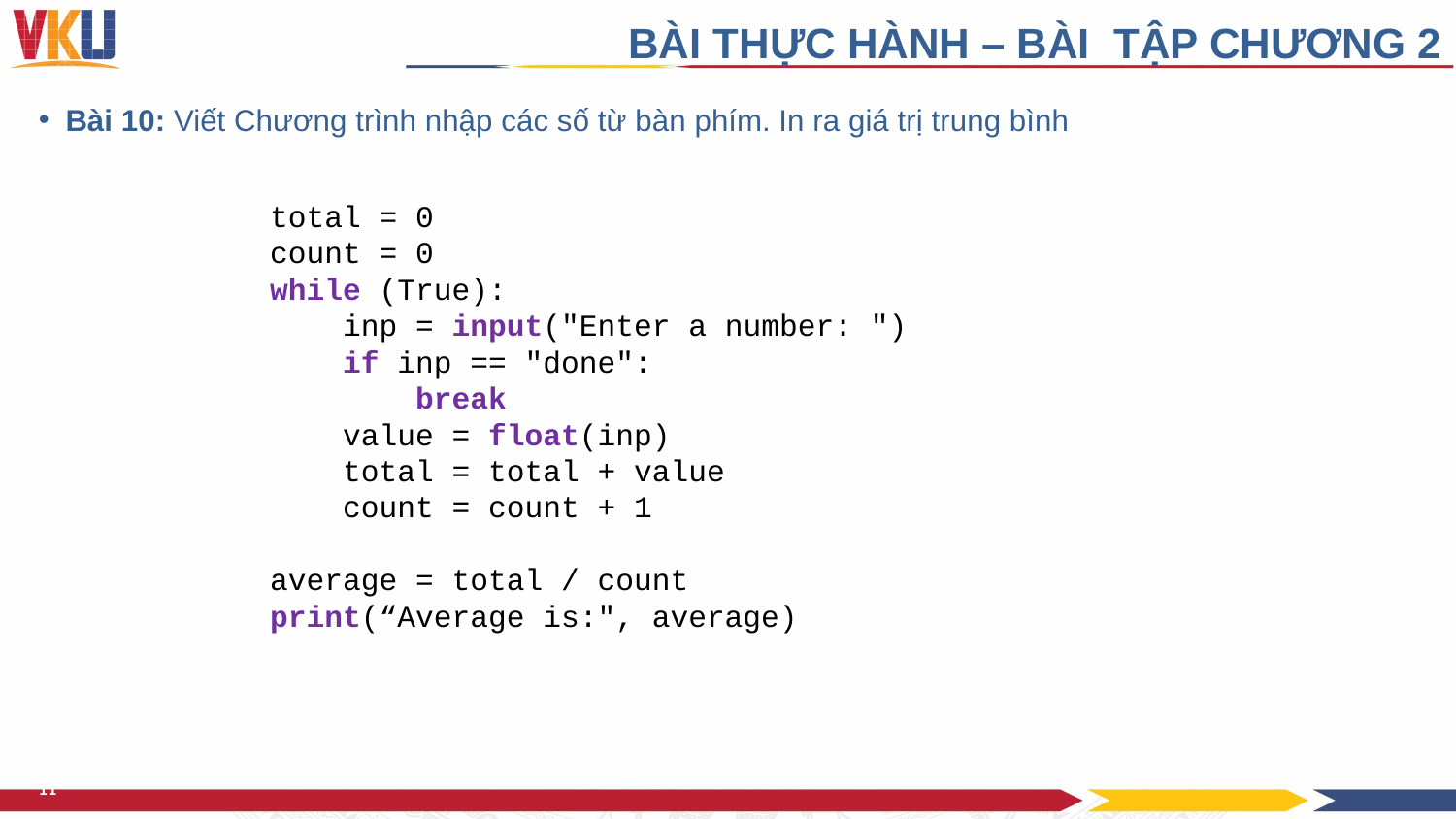

BÀI THỰC HÀNH – BÀI  TẬP CHƯƠNG 2
Bài 10: Viết Chương trình nhập các số từ bàn phím. In ra giá trị trung bình
total = 0
count = 0
while (True):
    inp = input("Enter a number: ")
    if inp == "done":
        break
    value = float(inp)
    total = total + value
    count = count + 1

average = total / count
print(“Average is:", average)
11